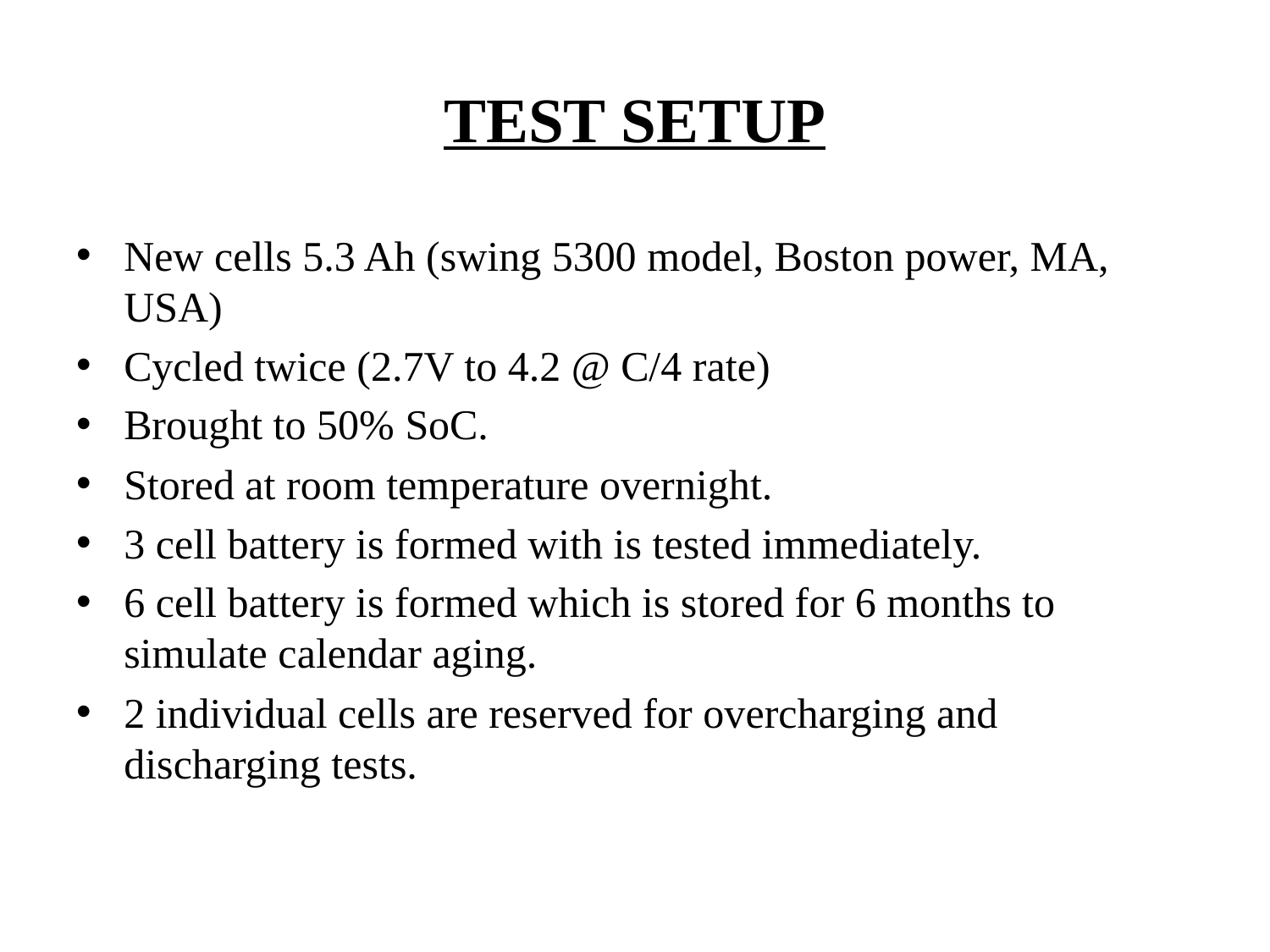

# TEST SETUP
New cells 5.3 Ah (swing 5300 model, Boston power, MA, USA)
Cycled twice (2.7V to 4.2 @ C/4 rate)
Brought to 50% SoC.
Stored at room temperature overnight.
3 cell battery is formed with is tested immediately.
6 cell battery is formed which is stored for 6 months to simulate calendar aging.
2 individual cells are reserved for overcharging and discharging tests.